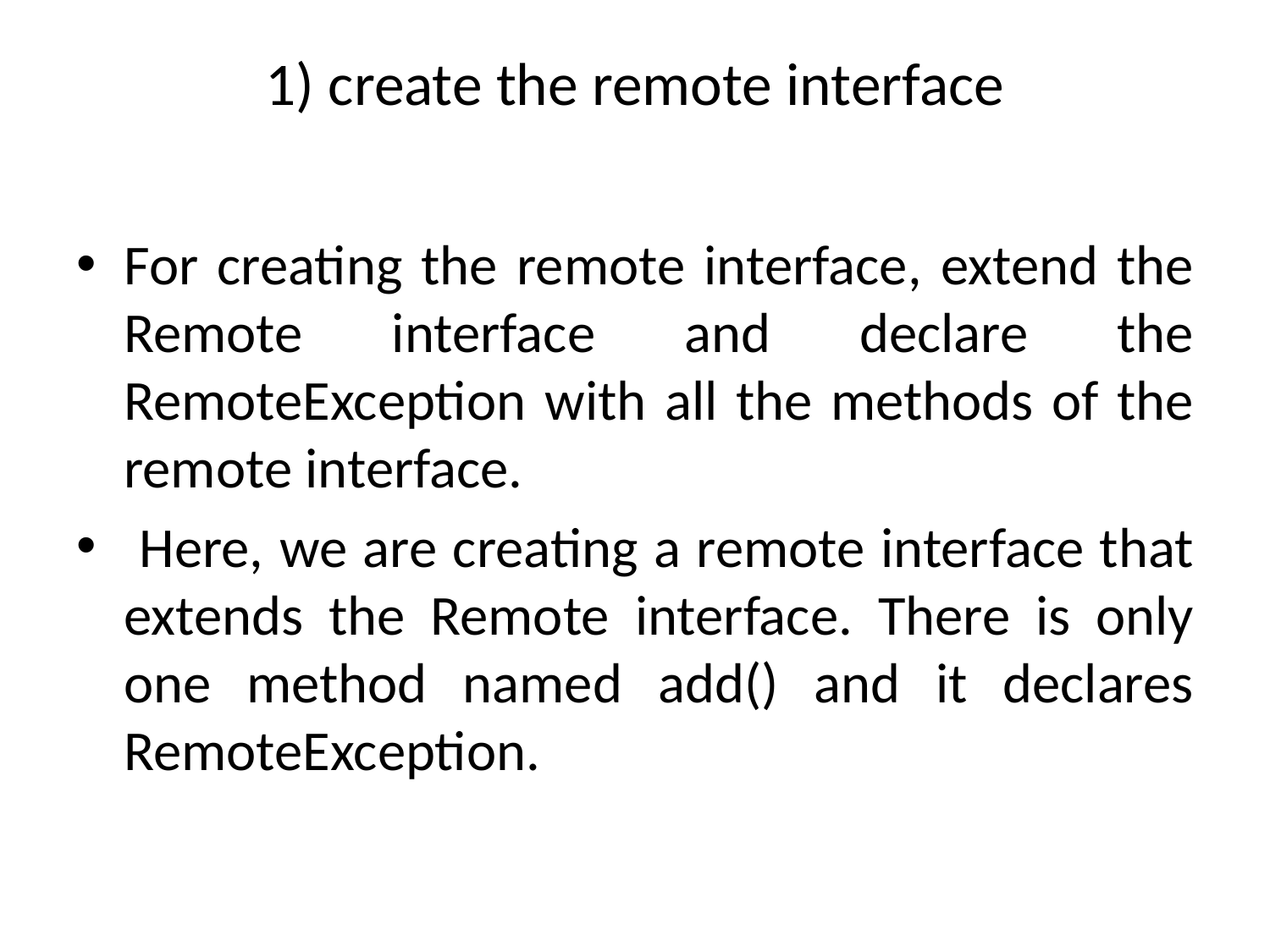

# 1) create the remote interface
For creating the remote interface, extend the Remote interface and declare the RemoteException with all the methods of the remote interface.
 Here, we are creating a remote interface that extends the Remote interface. There is only one method named add() and it declares RemoteException.